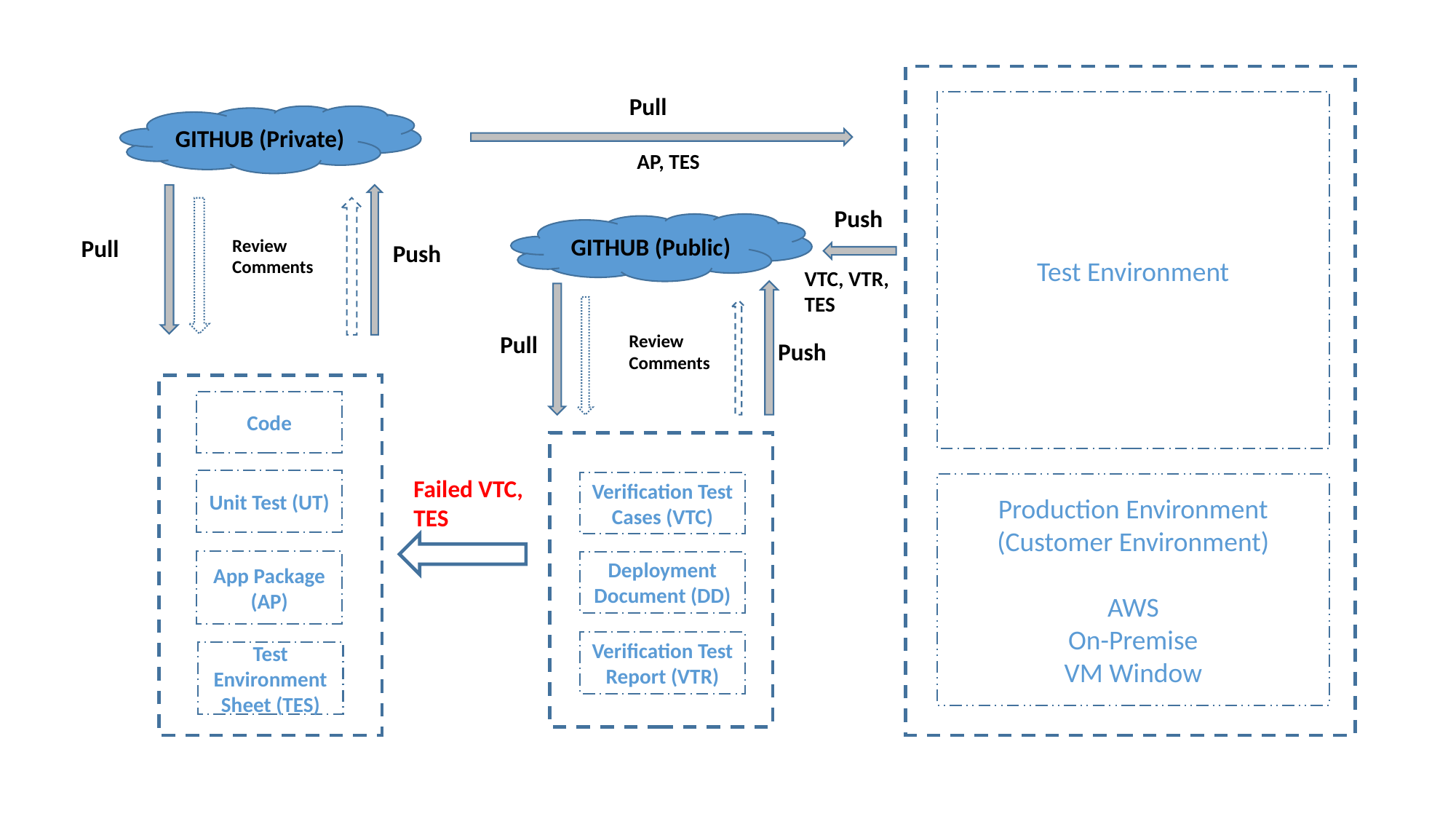

Pull
Test Environment
GITHUB (Private)

AP, TES

Push
GITHUB (Public)
Pull
Review Comments
Push

VTC, VTR, TES

Pull
Review Comments
Push

Code

Failed VTC, TES
Unit Test (UT)
Verification Test Cases (VTC)
Production Environment
(Customer Environment)

AWS
On-Premise
VM Window

App Package (AP)
Deployment Document (DD)
Verification Test Report (VTR)
Test Environment Sheet (TES)